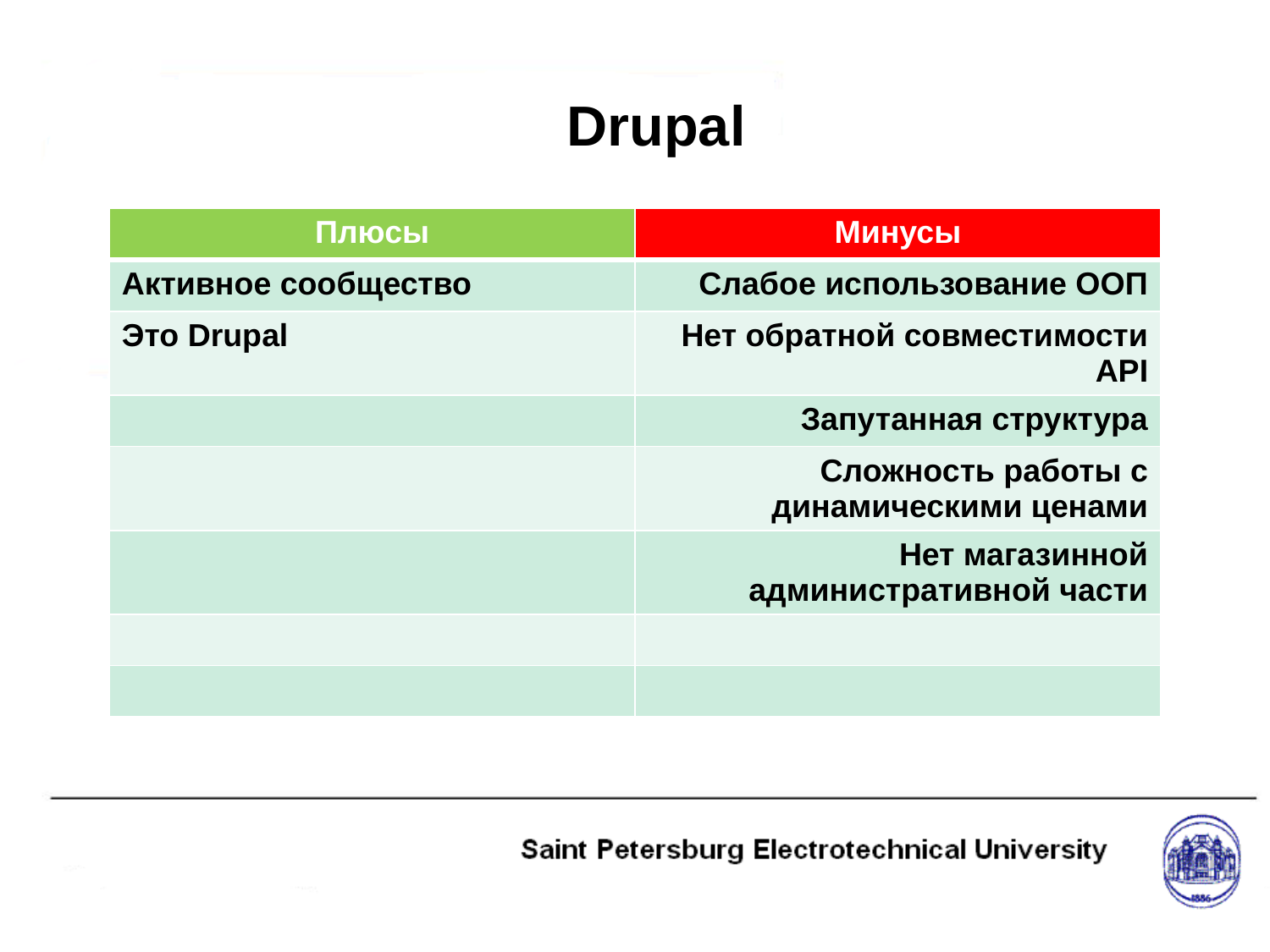

# Drupal
| Плюсы | Минусы |
| --- | --- |
| Активное сообщество | Слабое использование ООП |
| Это Drupal | Нет обратной совместимости API |
|  | Запутанная структура |
|  | Сложность работы с динамическими ценами |
|  | Нет магазинной административной части |
|  |  |
|  |  |